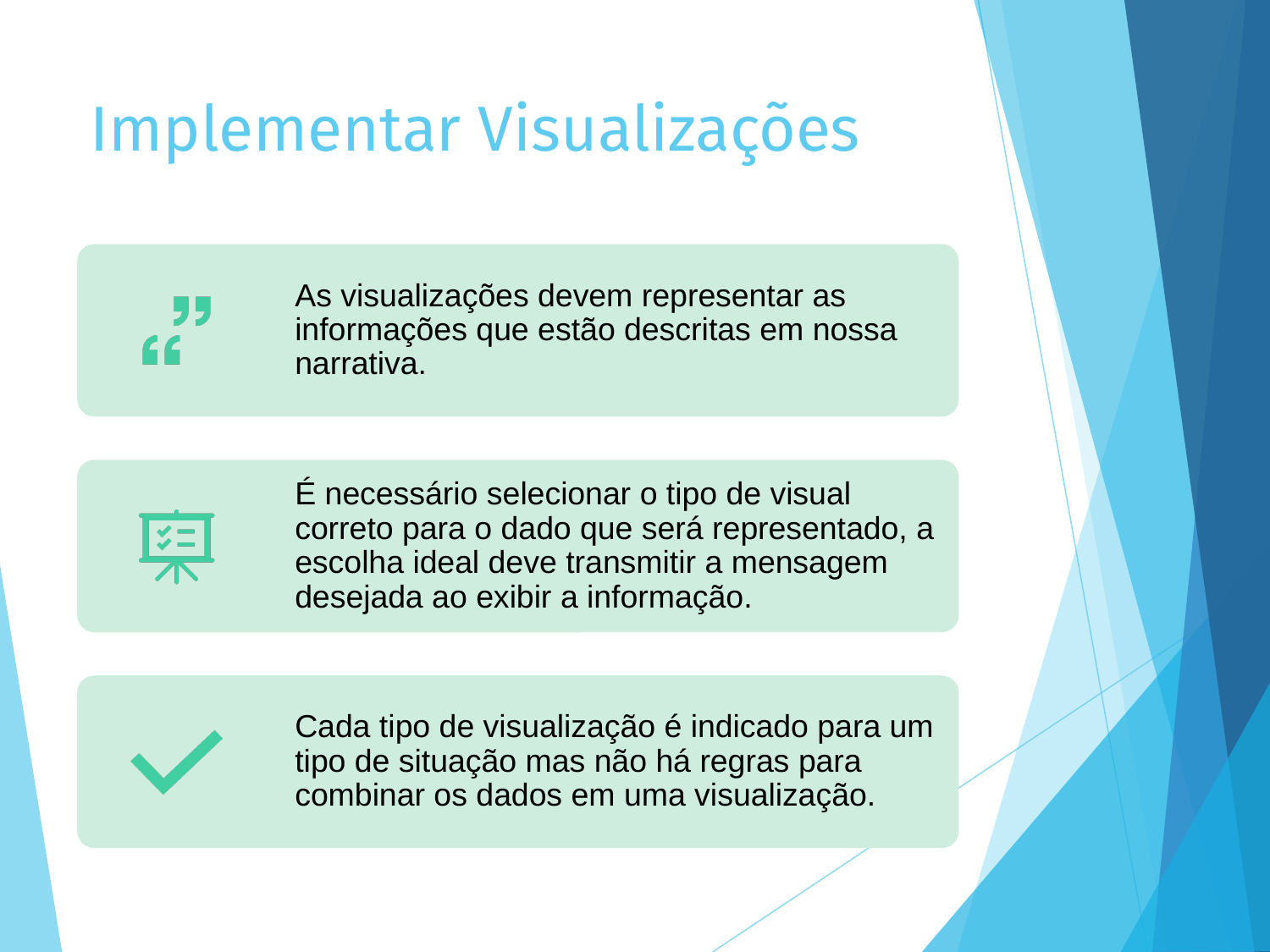

# Implementar Visualizações
As visualizações devem representar as informações que estão descritas em nossa narrativa.
É necessário selecionar o tipo de visual correto para o dado que será representado, a escolha ideal deve transmitir a mensagem desejada ao exibir a informação.
Cada tipo de visualização é indicado para um tipo de situação mas não há regras para combinar os dados em uma visualização.